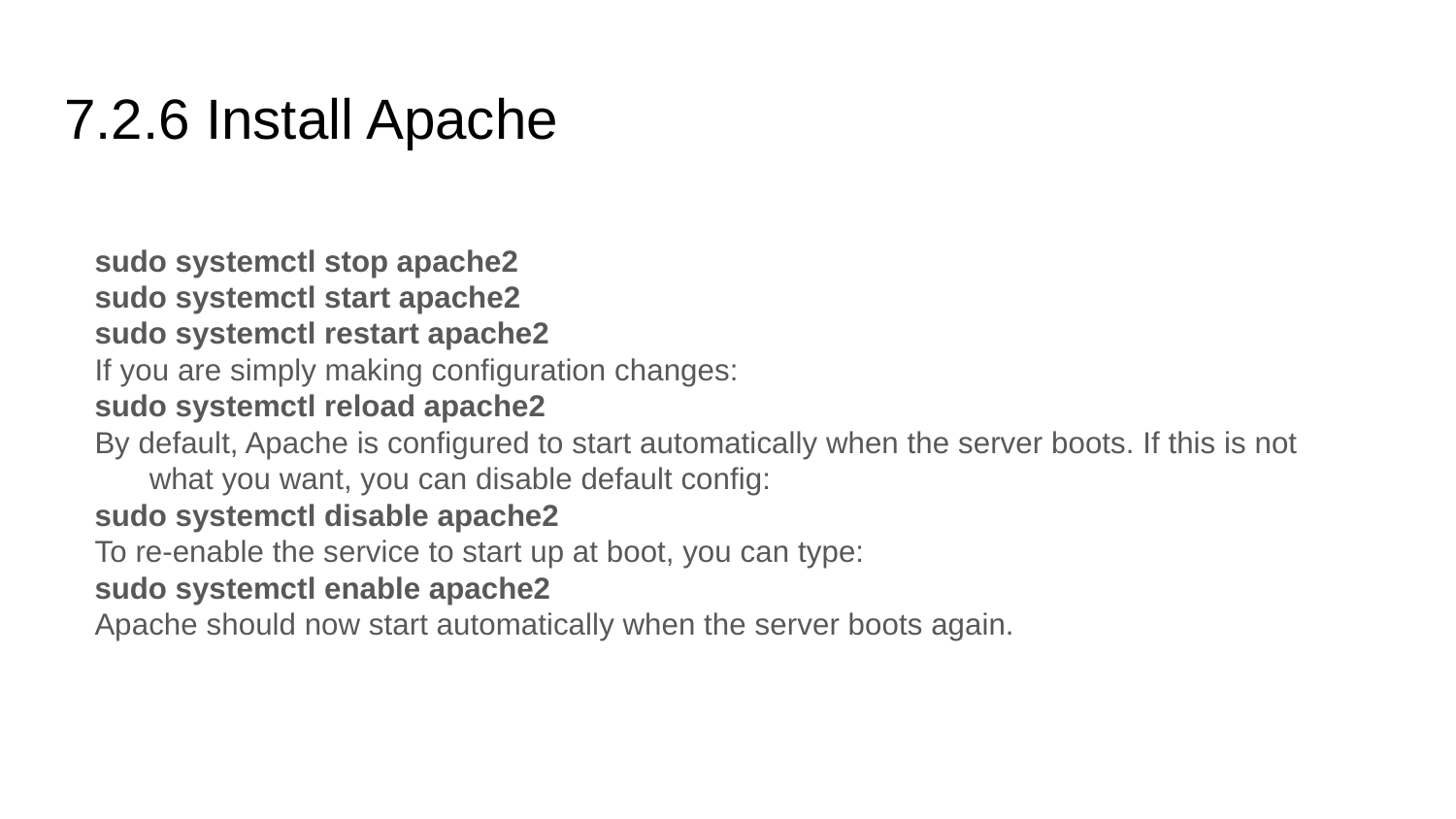

# 7.2.6 Install Apache
sudo systemctl stop apache2
sudo systemctl start apache2
sudo systemctl restart apache2
If you are simply making configuration changes:
sudo systemctl reload apache2
By default, Apache is configured to start automatically when the server boots. If this is not what you want, you can disable default config:
sudo systemctl disable apache2
To re-enable the service to start up at boot, you can type:
sudo systemctl enable apache2
Apache should now start automatically when the server boots again.